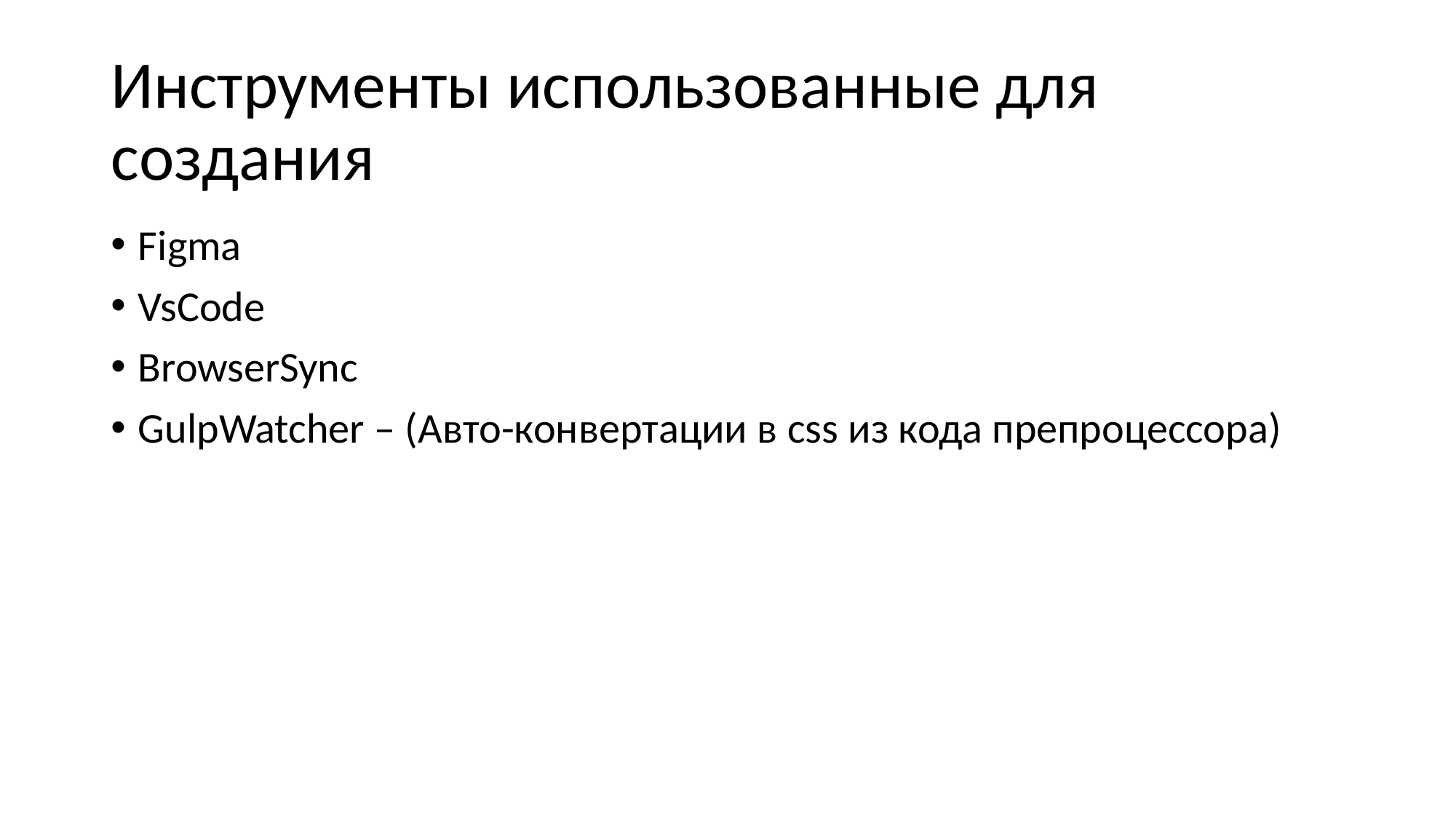

# Инструменты использованные для создания
Figma
VsCode
BrowserSync
GulpWatcher – (Авто-конвертации в css из кода препроцессора)